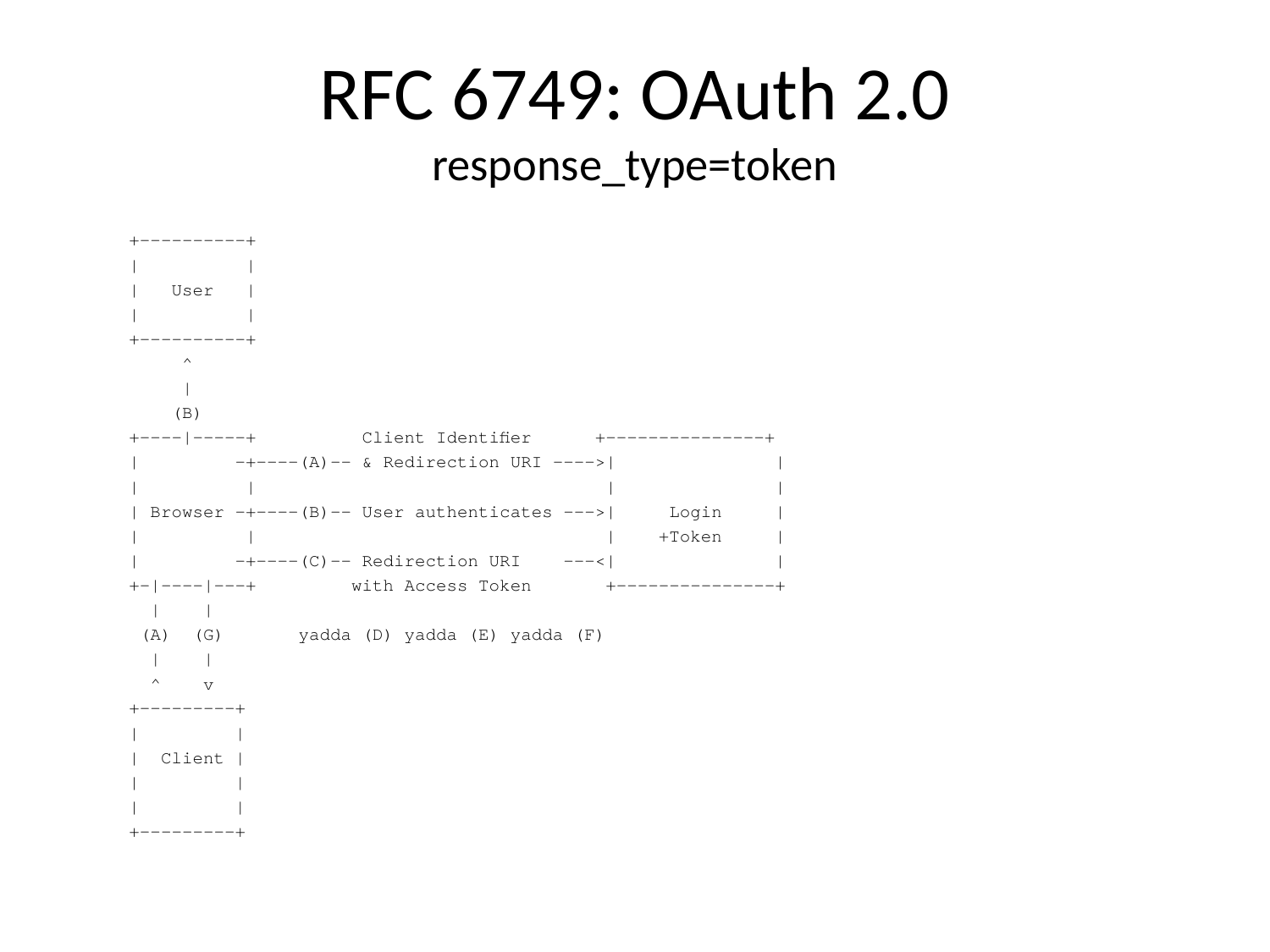

# RFC 6749: OAuth 2.0 response_type=token
     +----------+
     |          |
     |   User   |
     |          |
     +----------+
          ^
          |
         (B)
     +----|-----+          Client Identifier      +---------------+
     |         -+----(A)-- & Redirection URI ---->|               |
     |          |                                 |               |
     | Browser -+----(B)-- User authenticates --->|     Login     |
     |          |                                 |    +Token     |
     |         -+----(C)-- Redirection URI    ---<|               |
     +-|----|---+         with Access Token       +---------------+
       |    |
      (A)  (G)       yadda (D) yadda (E) yadda (F)
       |    |
       ^    v
     +---------+
     |         |
     |  Client |
     |         |
     |         |
     +---------+